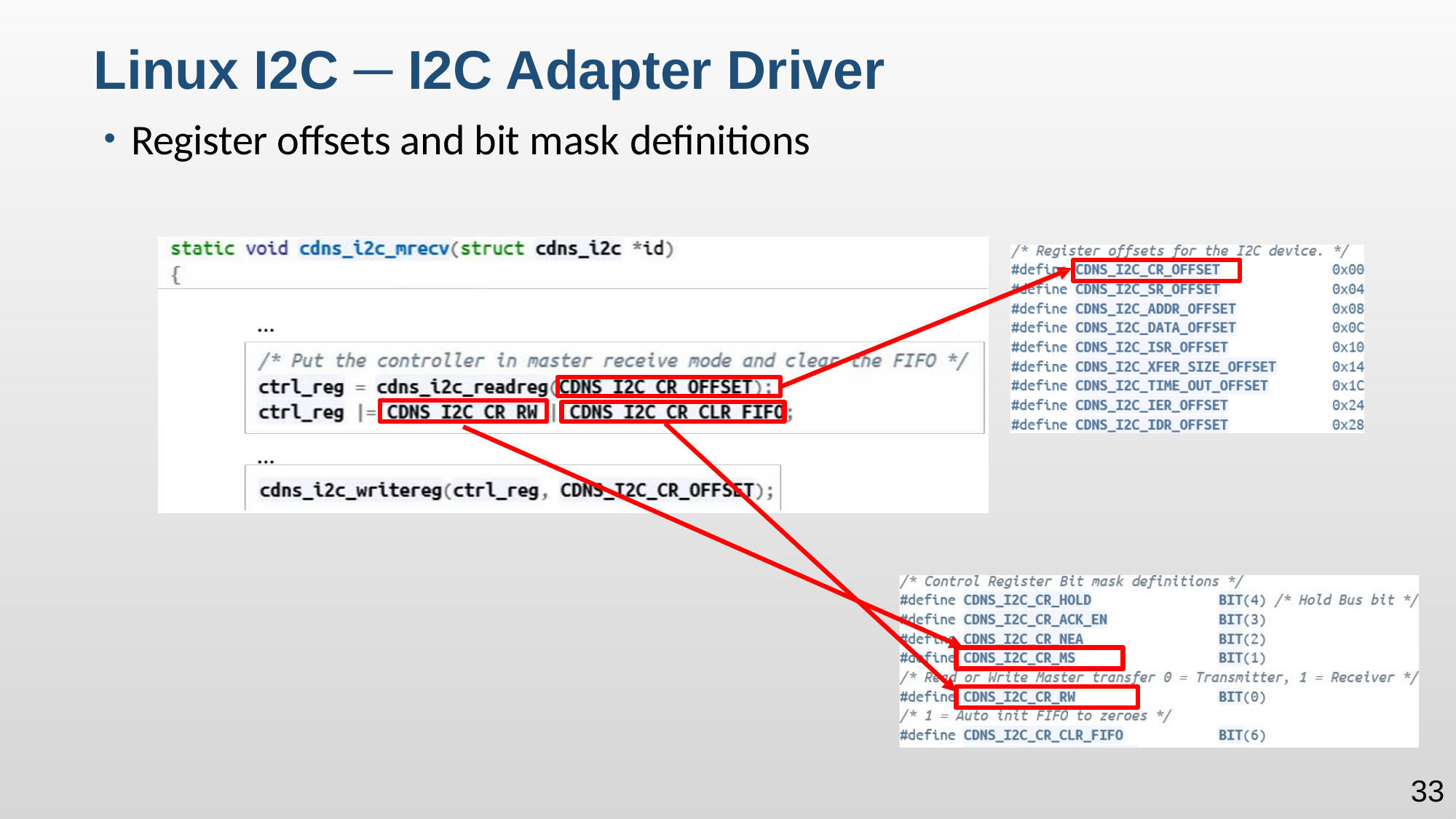

Linux I2C ─ I2C Adapter Driver
Register offsets and bit mask definitions

33